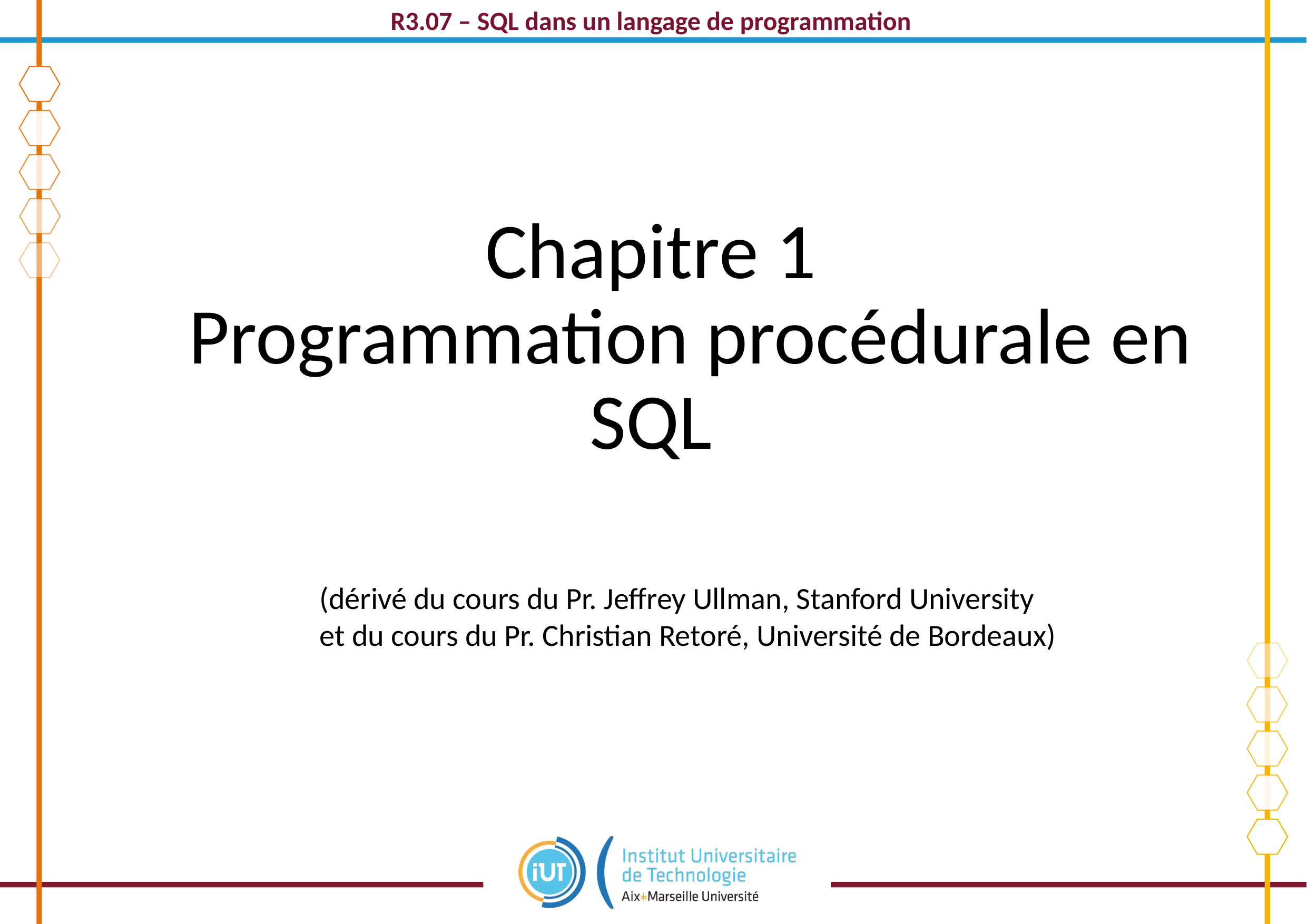

R3.07 – SQL dans un langage de programmation
# Chapitre 1 Programmation procédurale en SQL
(dérivé du cours du Pr. Jeffrey Ullman, Stanford University
et du cours du Pr. Christian Retoré, Université de Bordeaux)